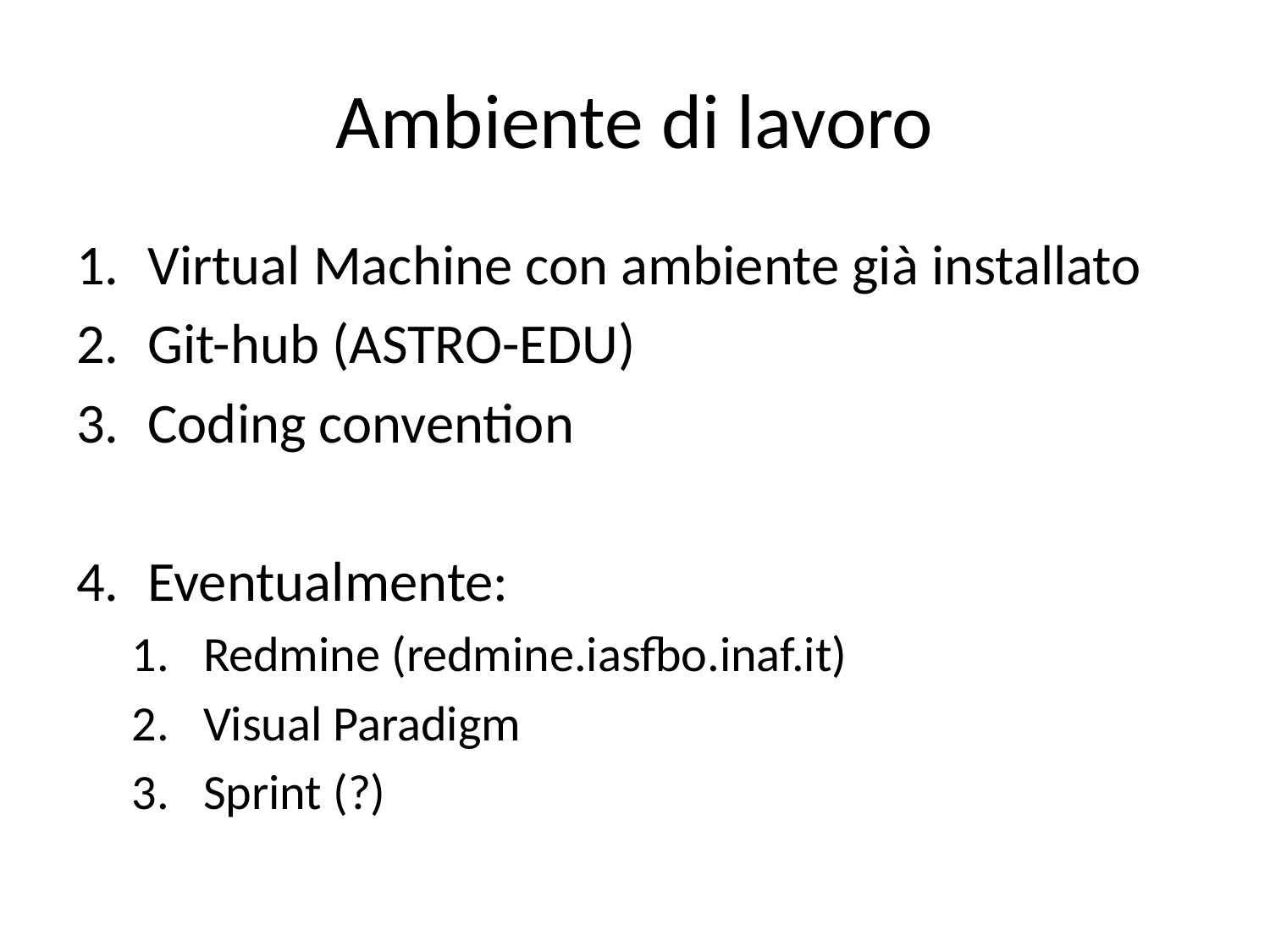

# Ambiente di lavoro
Virtual Machine con ambiente già installato
Git-hub (ASTRO-EDU)
Coding convention

Eventualmente:
Redmine (redmine.iasfbo.inaf.it)
Visual Paradigm
Sprint (?)